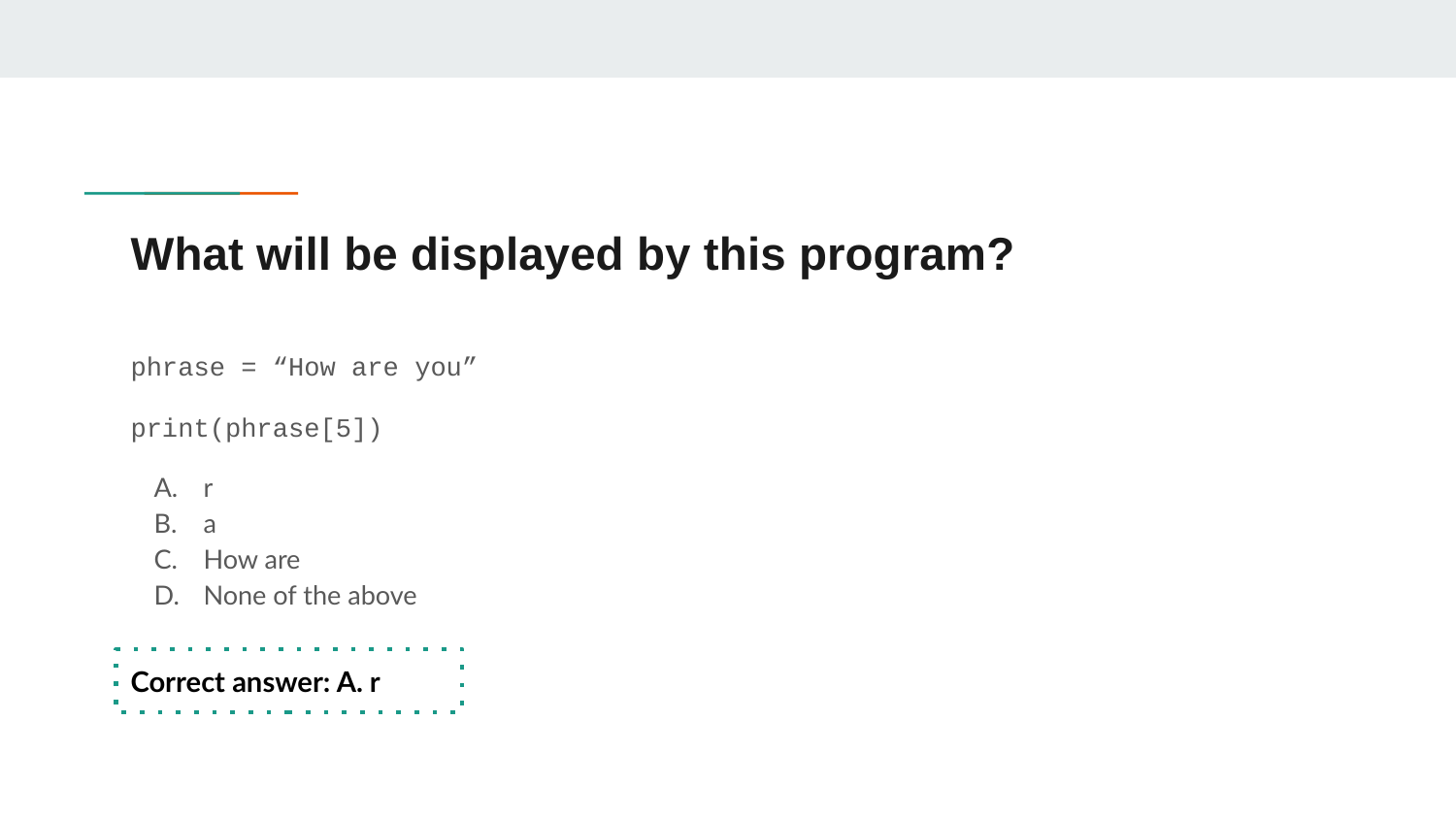

# What will be displayed by this program?
phrase = “How are you”
print(phrase[5])
r
a
How are
None of the above
Correct answer: A. r